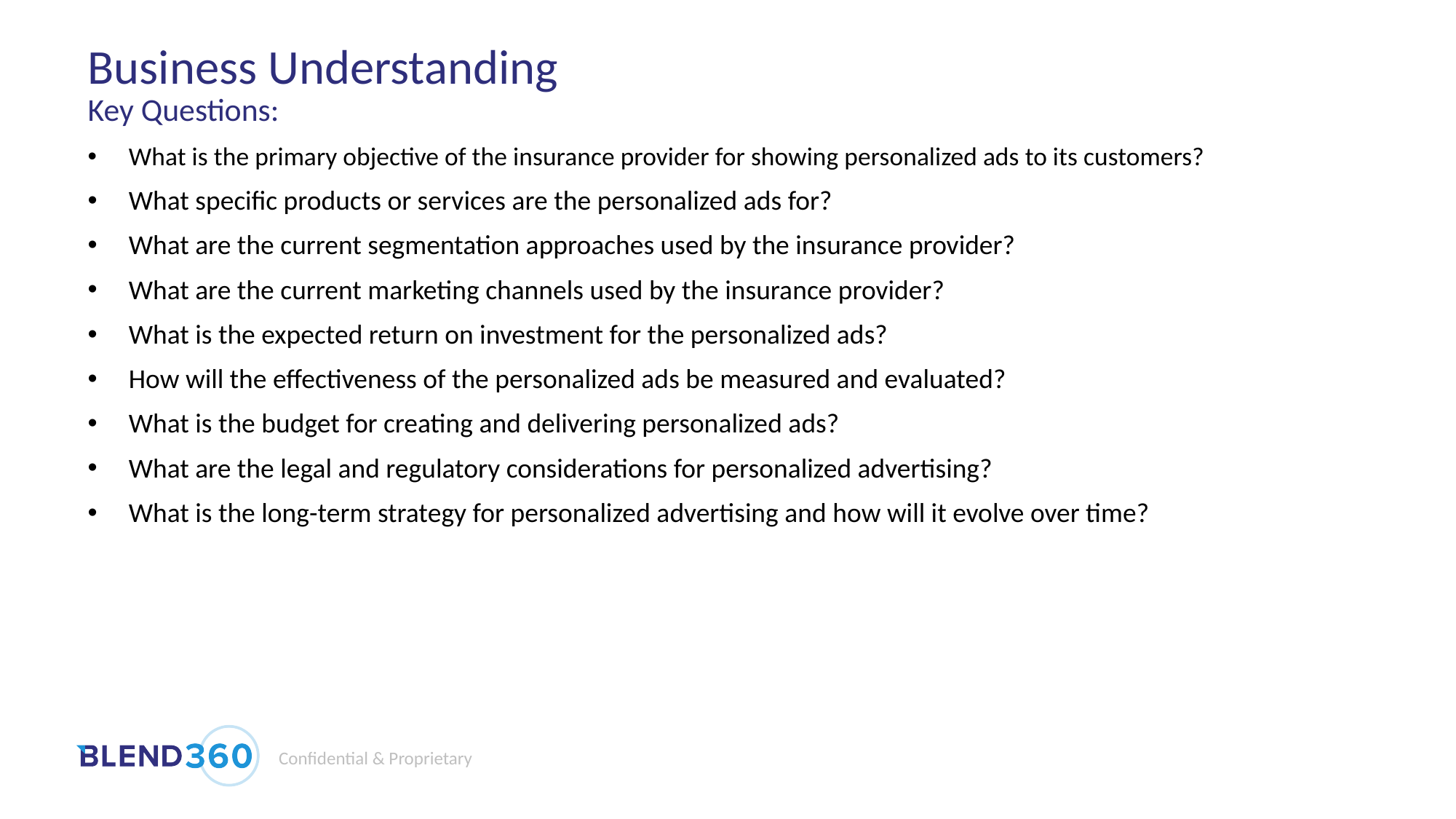

# Business Understanding
Key Questions:
What is the primary objective of the insurance provider for showing personalized ads to its customers?
What specific products or services are the personalized ads for?
What are the current segmentation approaches used by the insurance provider?
What are the current marketing channels used by the insurance provider?
What is the expected return on investment for the personalized ads?
How will the effectiveness of the personalized ads be measured and evaluated?
What is the budget for creating and delivering personalized ads?
What are the legal and regulatory considerations for personalized advertising?
What is the long-term strategy for personalized advertising and how will it evolve over time?